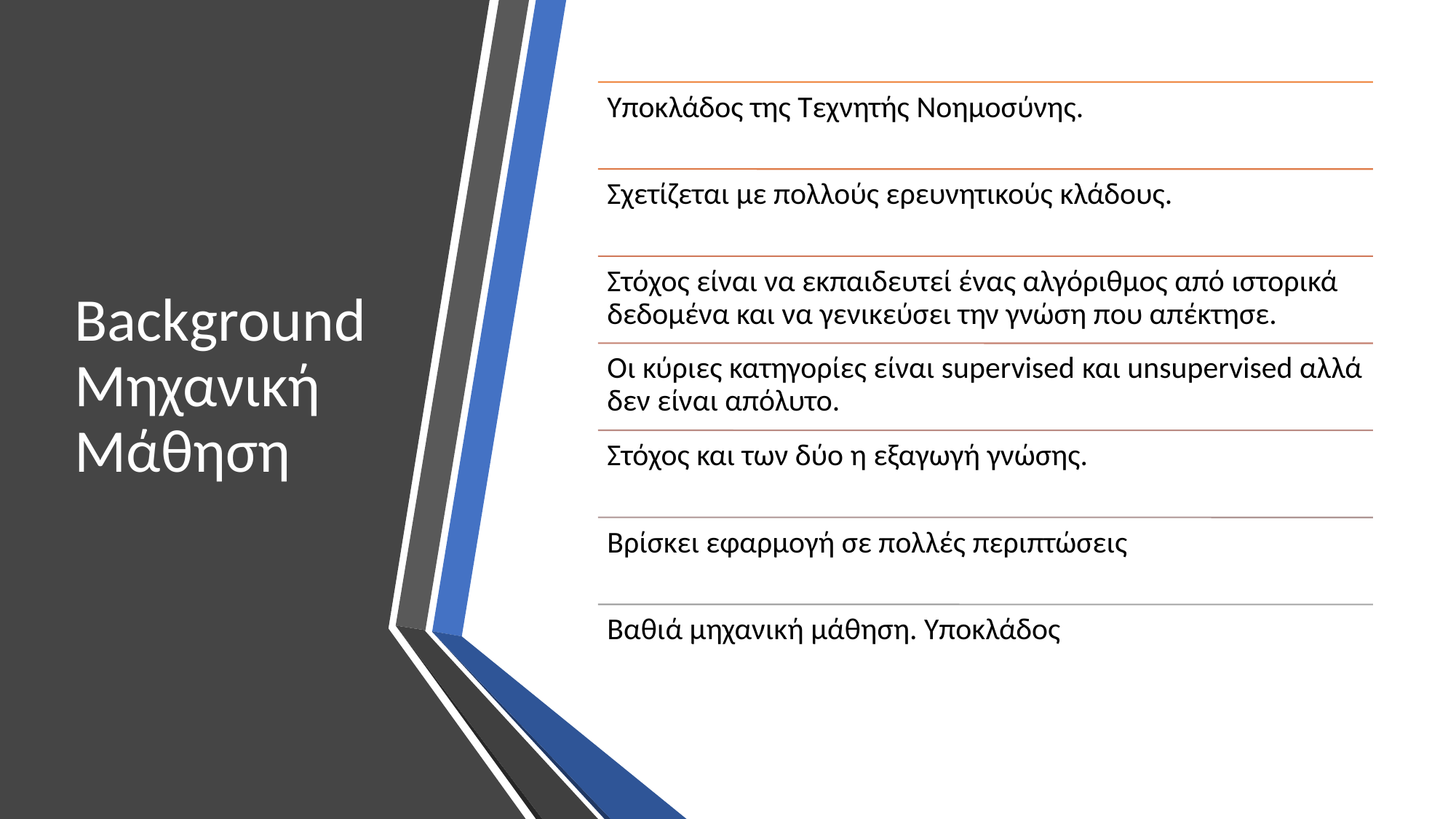

# Background Μηχανική Μάθηση
Υποκλάδος της Τεχνητής Νοημοσύνης.
Σχετίζεται με πολλούς ερευνητικούς κλάδους.
Στόχος είναι να εκπαιδευτεί ένας αλγόριθμος από ιστορικά δεδομένα και να γενικεύσει την γνώση που απέκτησε.
Οι κύριες κατηγορίες είναι supervised και unsupervised αλλά δεν είναι απόλυτο.
Στόχος και των δύο η εξαγωγή γνώσης.
Βρίσκει εφαρμογή σε πολλές περιπτώσεις
Βαθιά μηχανική μάθηση. Υποκλάδος